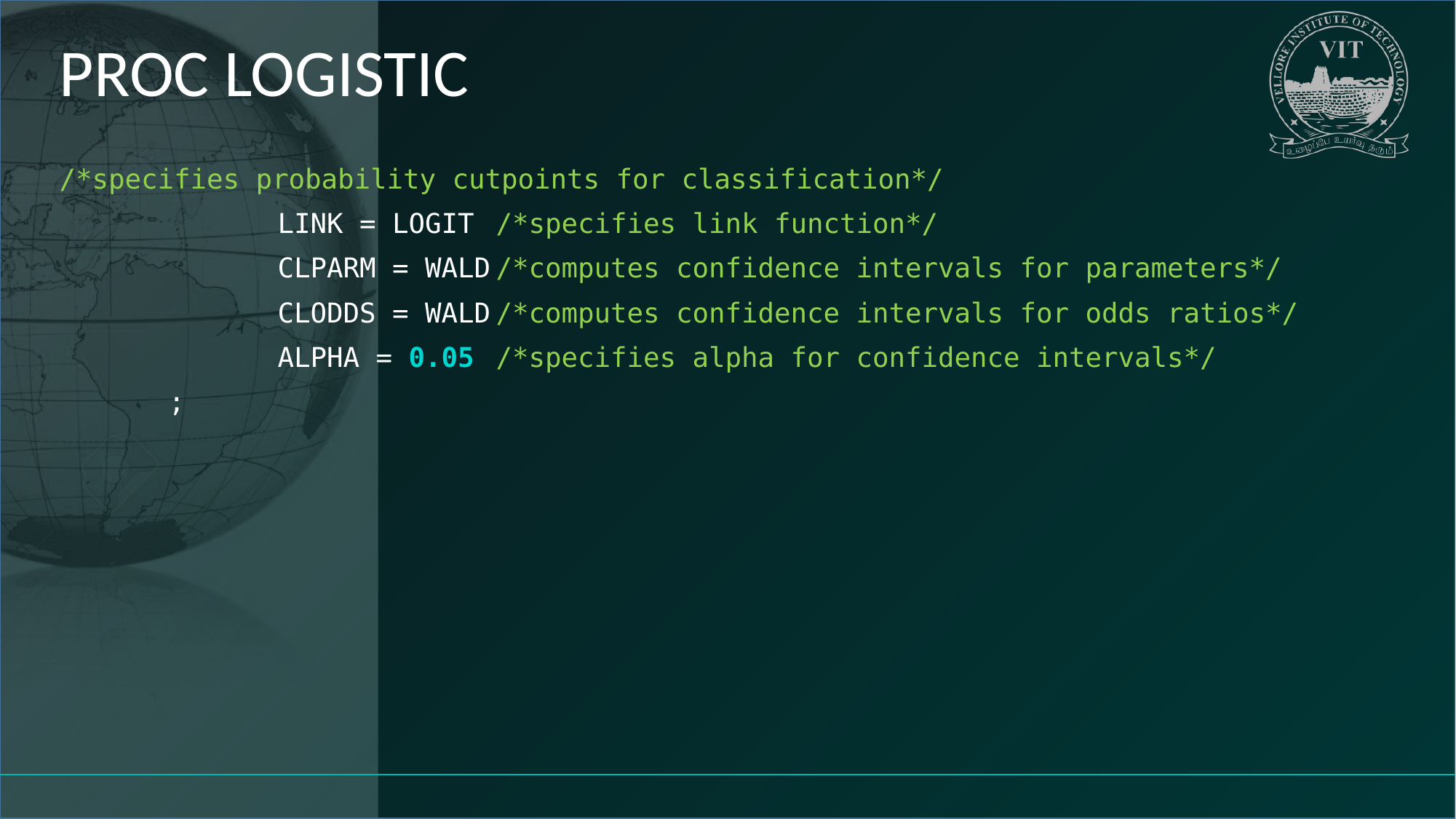

# PROC LOGISTIC
/*specifies probability cutpoints for classification*/
		LINK = LOGIT	/*specifies link function*/
		CLPARM = WALD	/*computes confidence intervals for parameters*/
		CLODDS = WALD	/*computes confidence intervals for odds ratios*/
		ALPHA = 0.05	/*specifies alpha for confidence intervals*/
	;